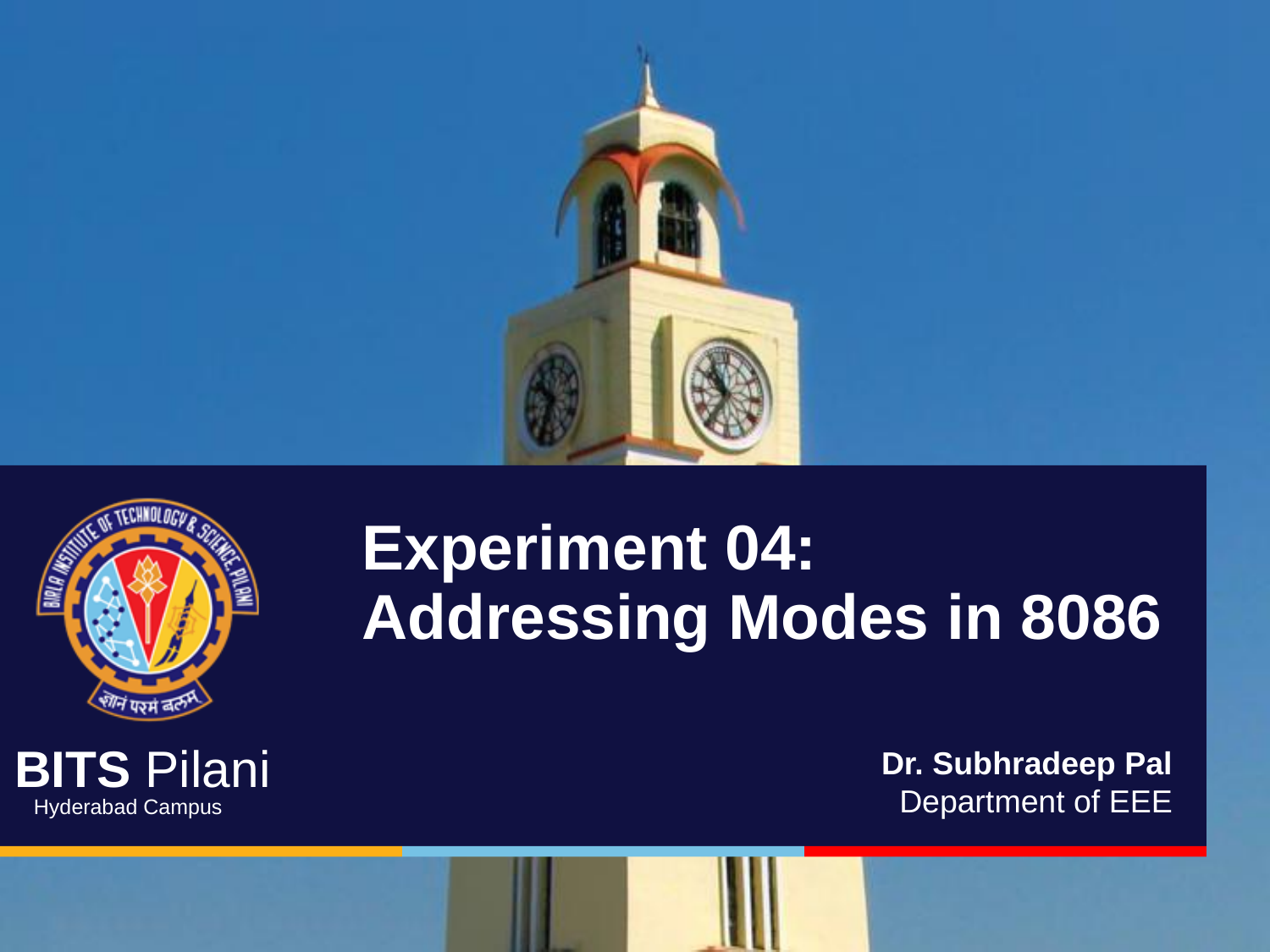

# Experiment 04: Addressing Modes in 8086

Dr. Subhradeep Pal
Department of EEE